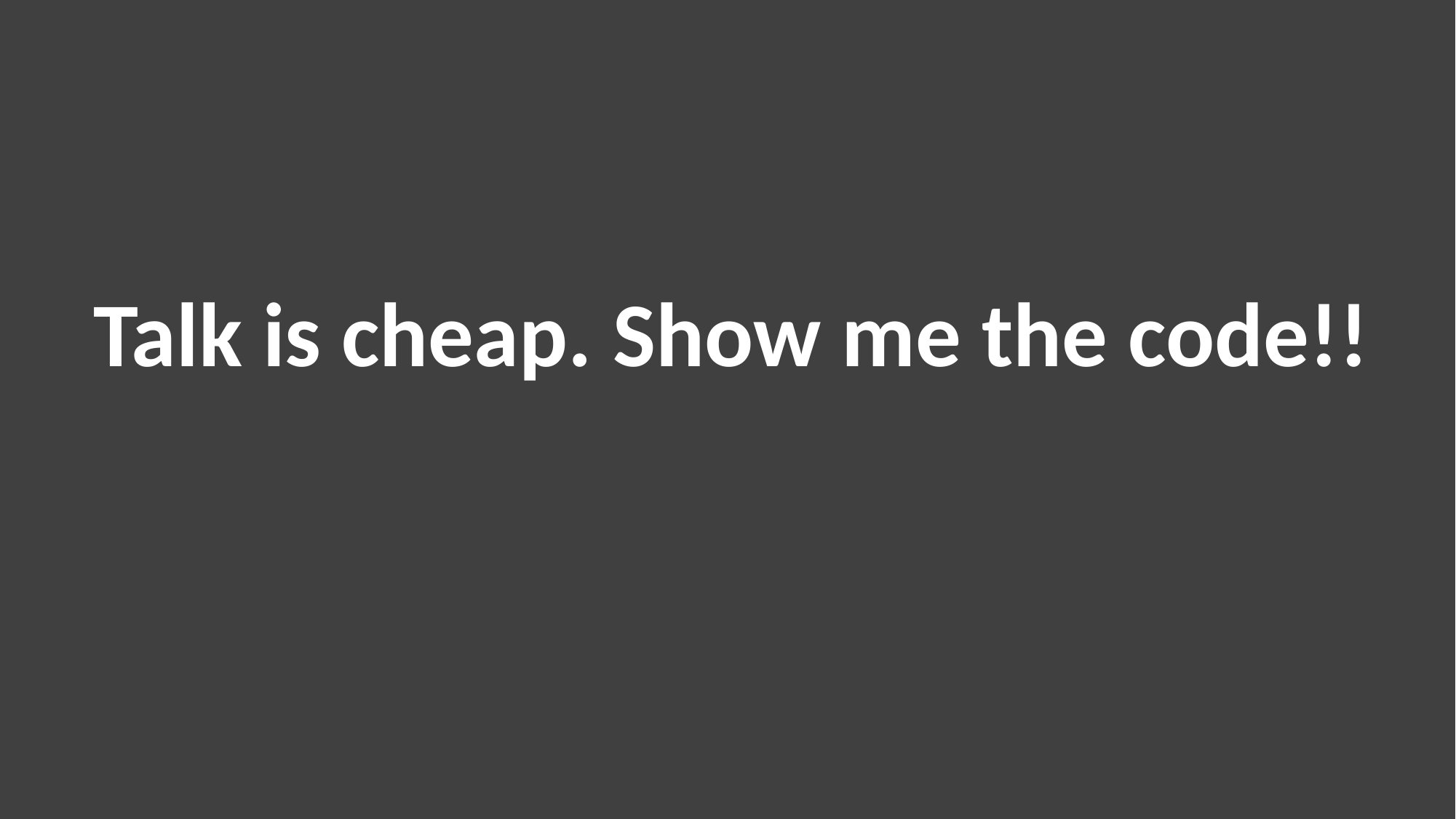

Talk is cheap. Show me the code!!